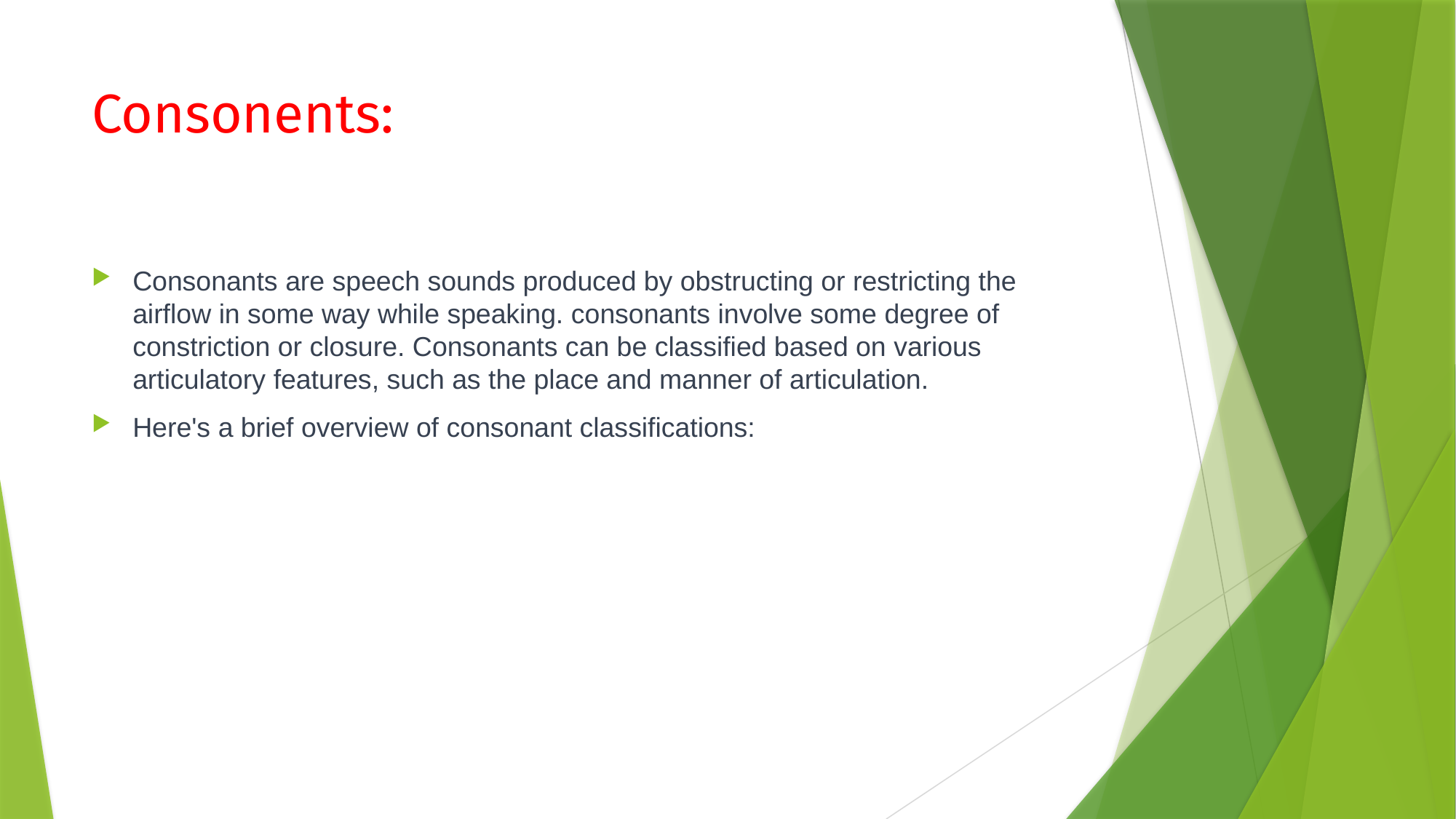

# Consonents:
Consonants are speech sounds produced by obstructing or restricting the airflow in some way while speaking. consonants involve some degree of constriction or closure. Consonants can be classified based on various articulatory features, such as the place and manner of articulation.
Here's a brief overview of consonant classifications: